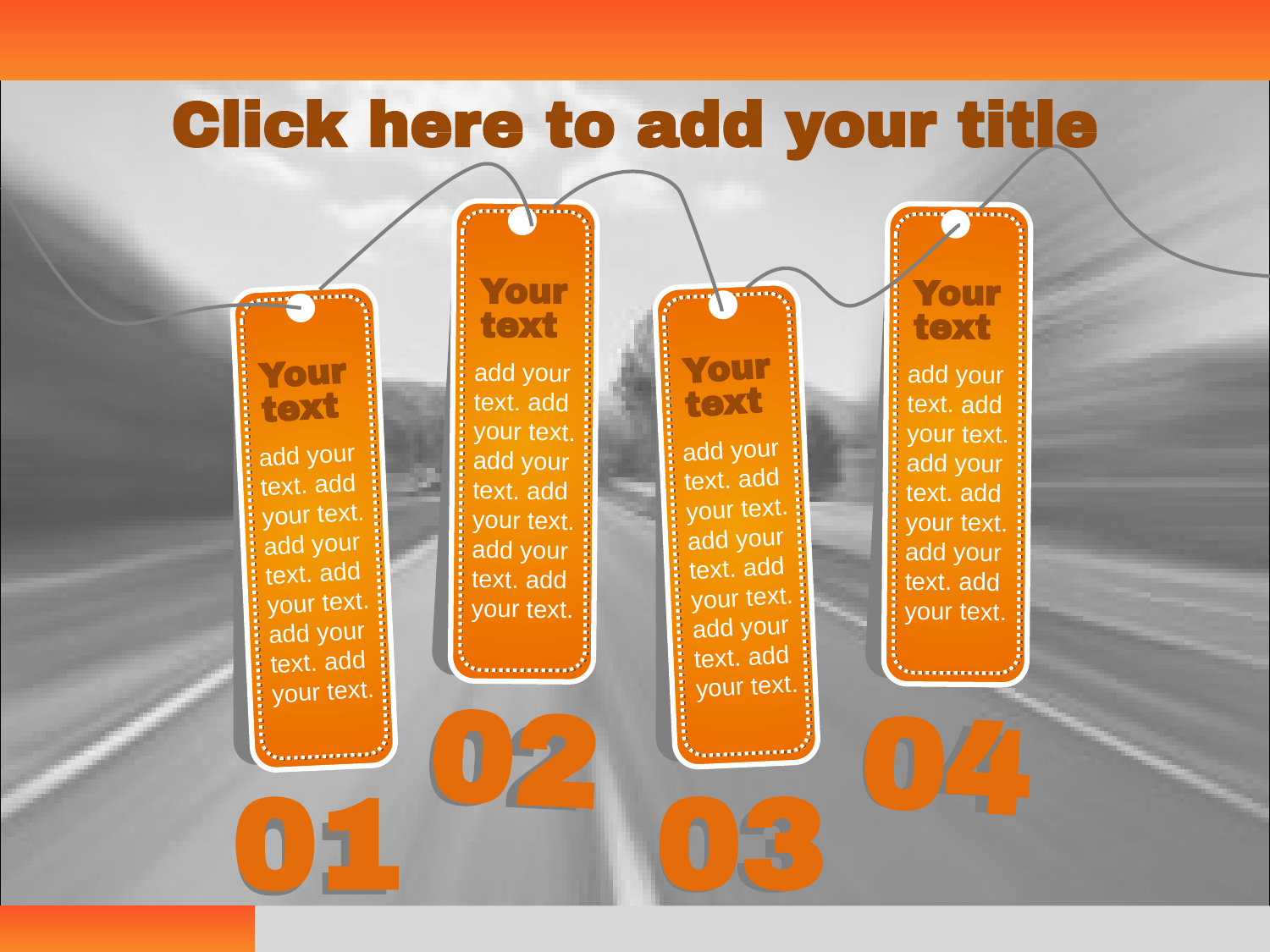

Click here to add your title

Your text
Your text

Your text
add your text. add your text. add your text. add your text. add your text. add your text.
Your text
add your text. add your text. add your text. add your text. add your text. add your text.
add your text. add your text. add your text. add your text. add your text. add your text.
add your text. add your text. add your text. add your text. add your text. add your text.
02
04
02
04
03
01
03
01